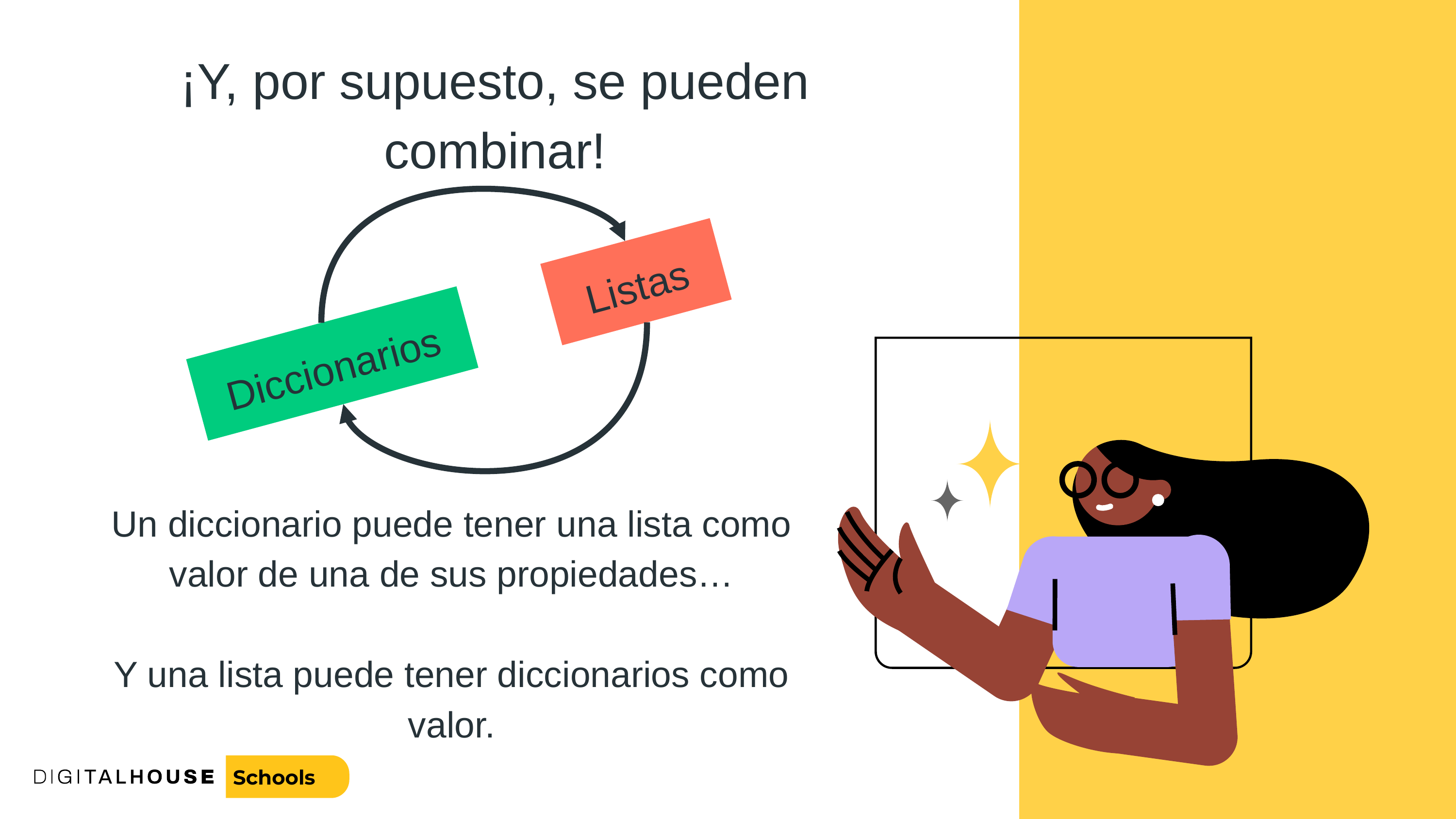

¡Y, por supuesto, se pueden combinar!
Listas
Diccionarios

Un diccionario puede tener una lista como valor de una de sus propiedades…

Y una lista puede tener diccionarios como valor.
Schools